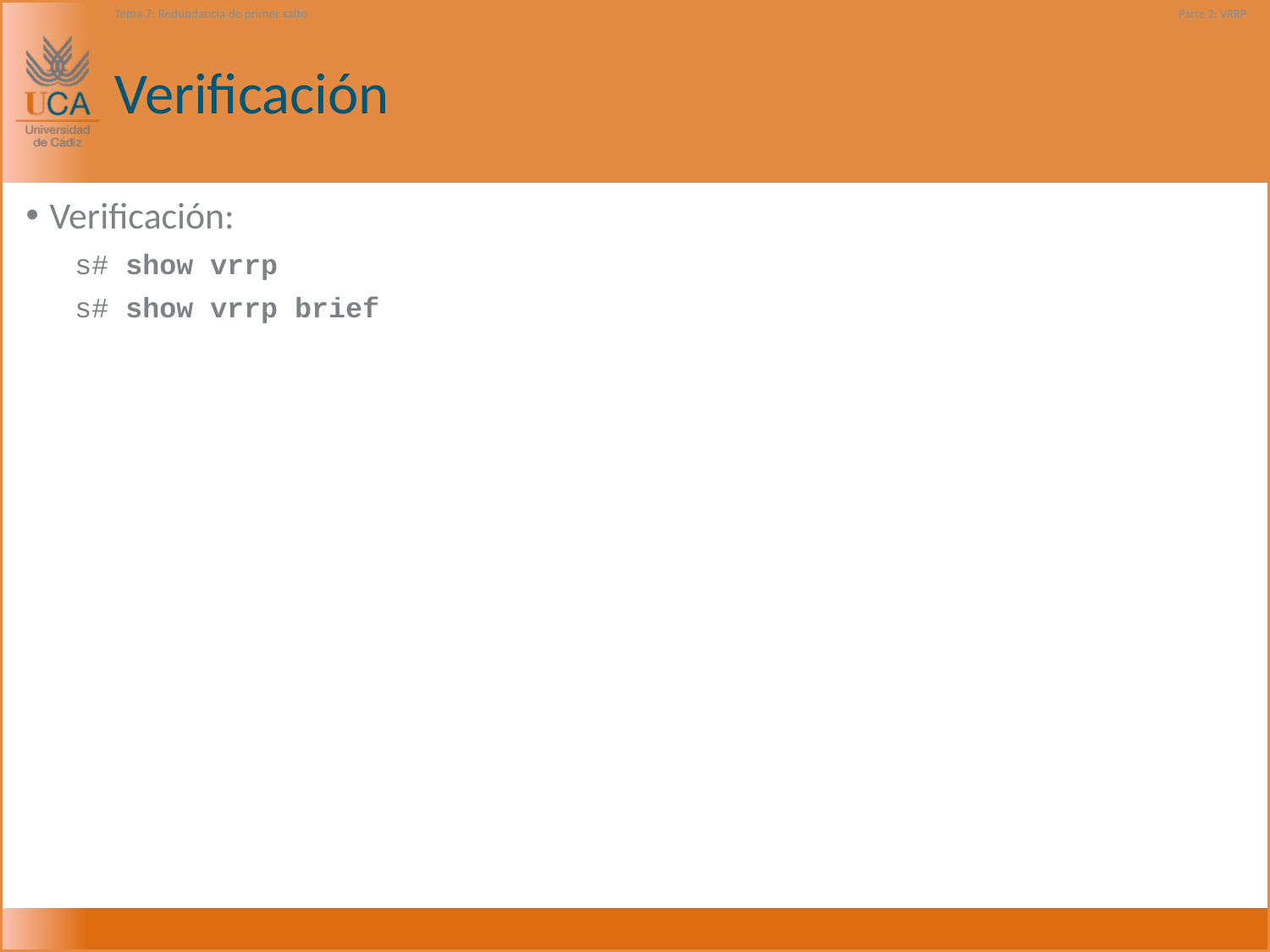

Tema 7: Redundancia de primer salto
Parte 2: VRRP
# Verificación
Verificación:
s# show vrrp
s# show vrrp brief